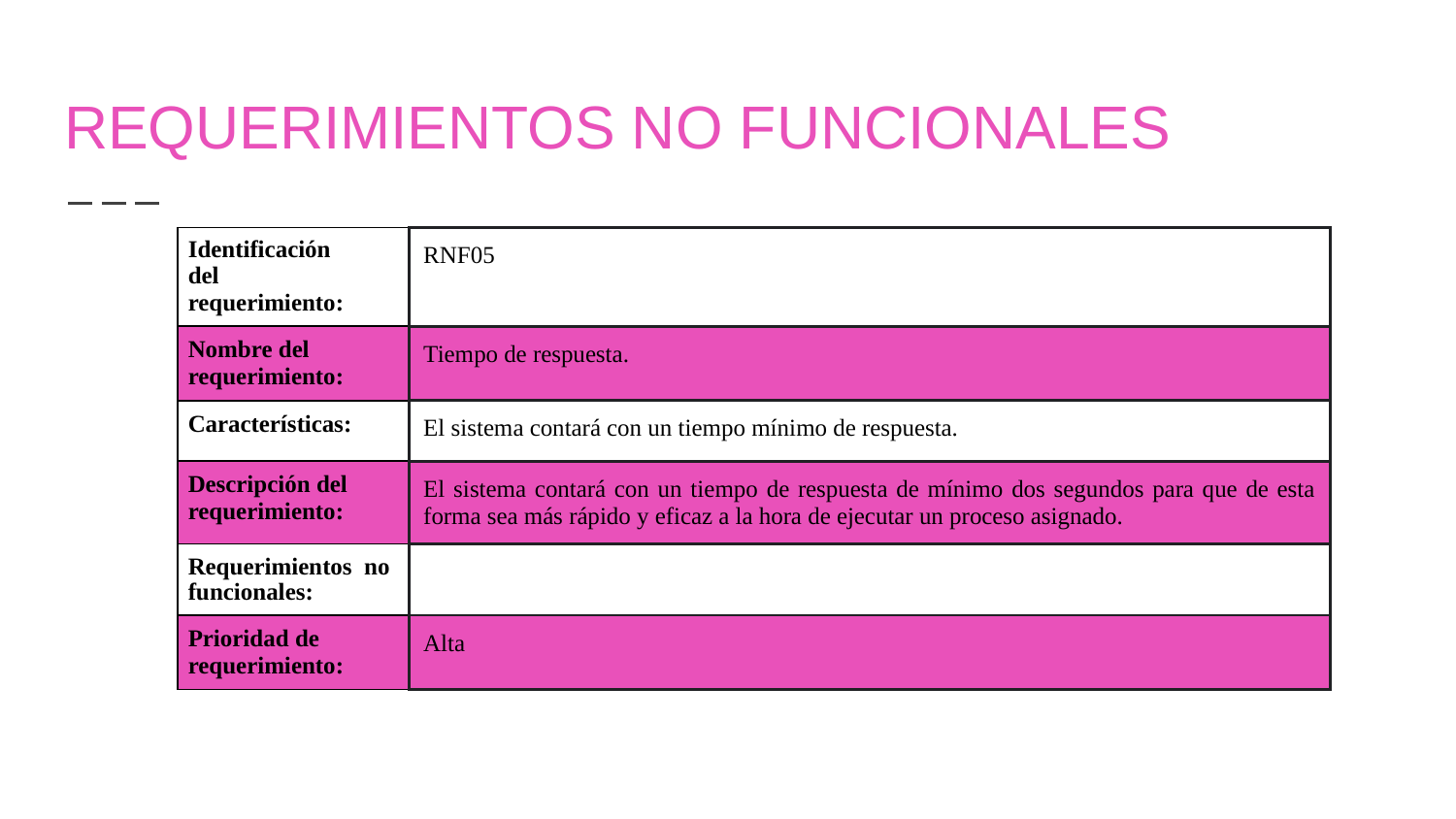

# REQUERIMIENTOS NO FUNCIONALES
| Identificación del requerimiento: | RNF05 |
| --- | --- |
| Nombre del requerimiento: | Tiempo de respuesta. |
| Características: | El sistema contará con un tiempo mínimo de respuesta. |
| Descripción del requerimiento: | El sistema contará con un tiempo de respuesta de mínimo dos segundos para que de esta forma sea más rápido y eficaz a la hora de ejecutar un proceso asignado. |
| Requerimientos no funcionales: |  |
| Prioridad de requerimiento: | Alta |